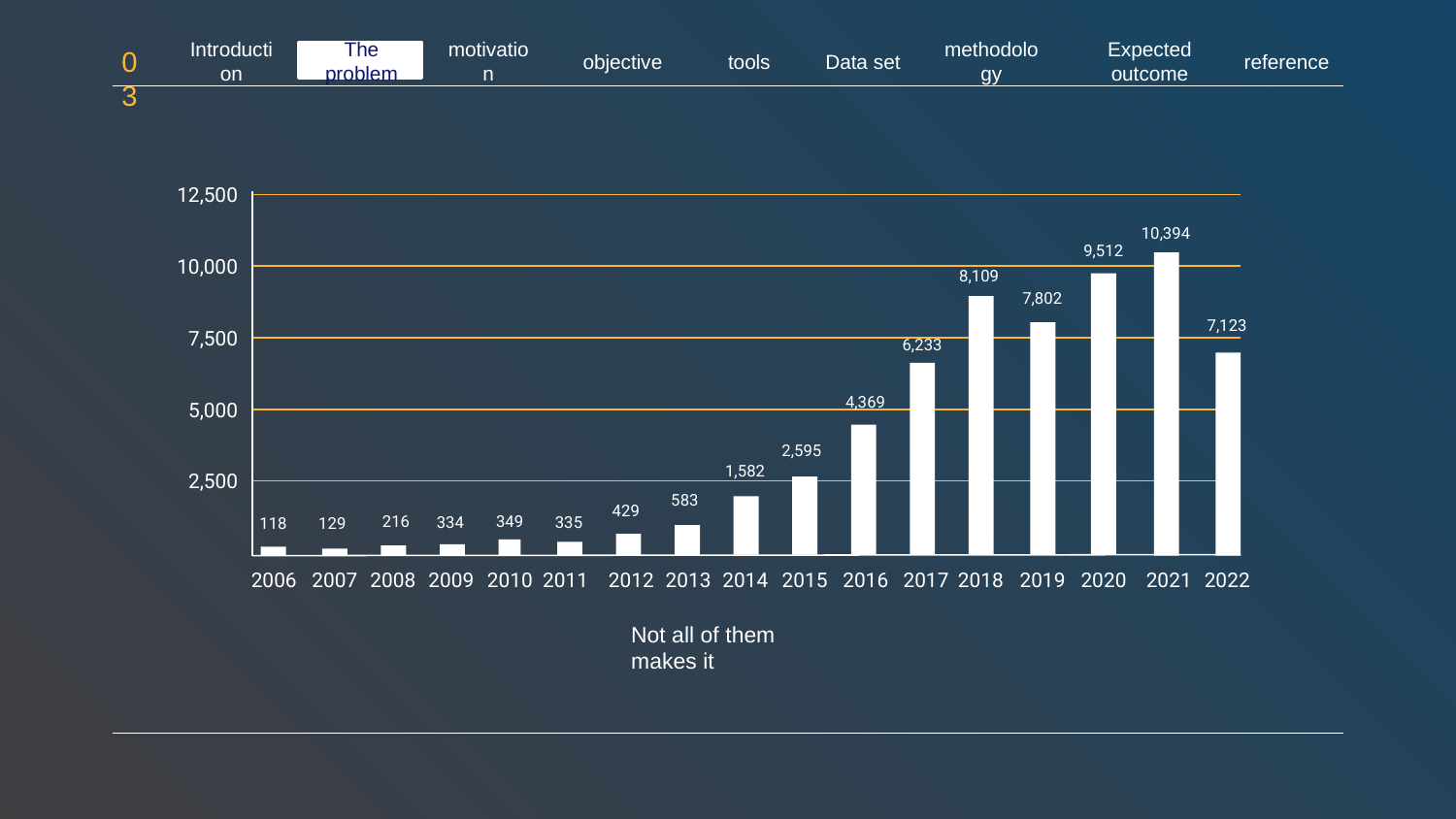

03

Data set
Introduction
The problem
motivation
objective
tools
methodology
Expected outcome
reference
12,500
10,394
9,512
10,000

8,109

7,802

7,123
7,500

6,233

4,369
5,000

2,595
1,582
2,500

583

429
349
216
335
334
129
118

2006
2007
2008
2009
2010
2011
2012
2013
2014
2015
2016
2017
2018
2019
2020
2021
2022
# Not all of them makes it